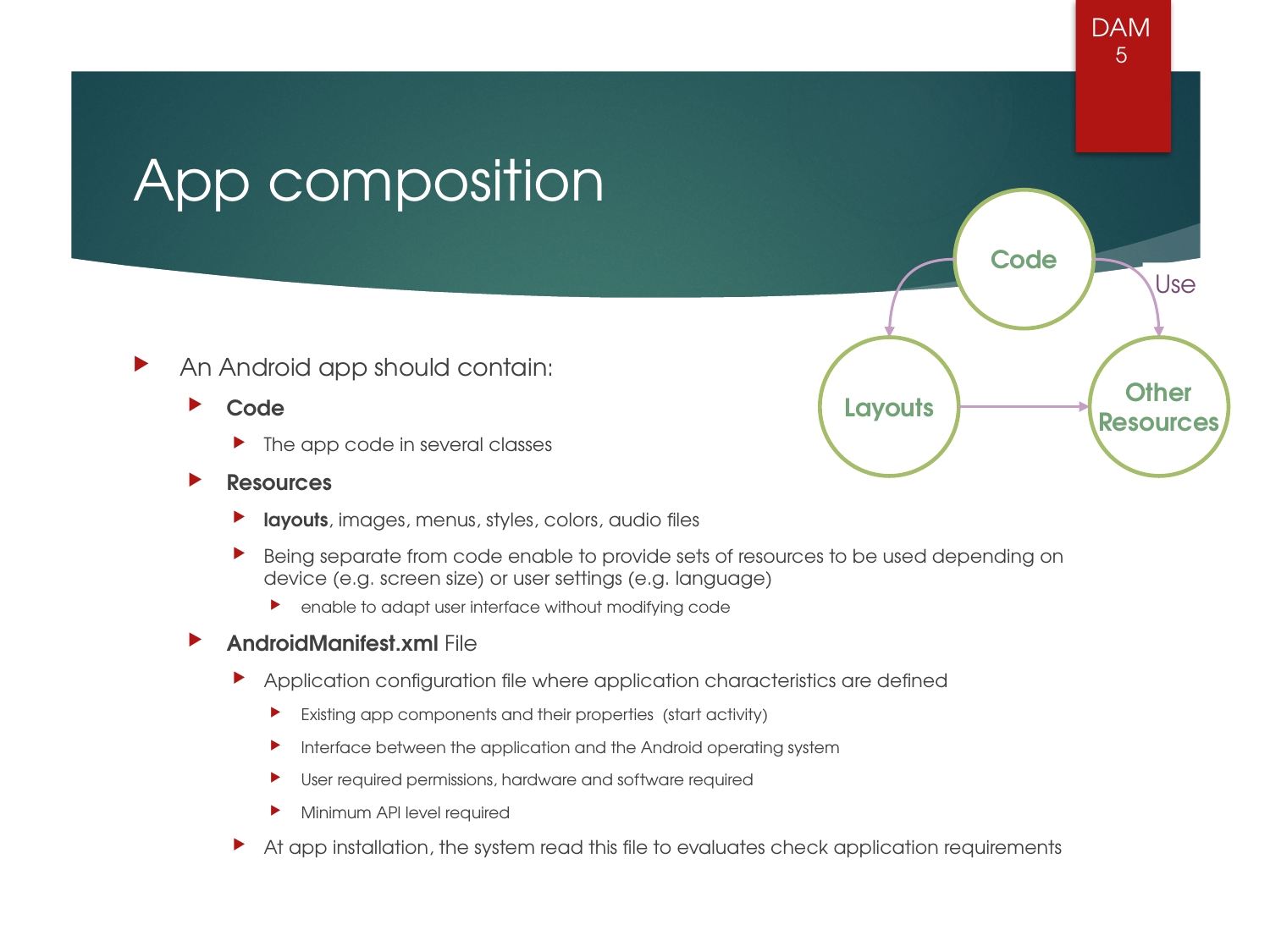

DAM
5
# App composition
Code
Use
Layouts
Other
Resources
An Android app should contain:
Code
The app code in several classes
Resources
layouts, images, menus, styles, colors, audio files
Being separate from code enable to provide sets of resources to be used depending on device (e.g. screen size) or user settings (e.g. language)
enable to adapt user interface without modifying code
AndroidManifest.xml File
Application configuration file where application characteristics are defined
Existing app components and their properties  (start activity)
Interface between the application and the Android operating system
User required permissions, hardware and software required
Minimum API level required
At app installation, the system read this file to evaluates check application requirements